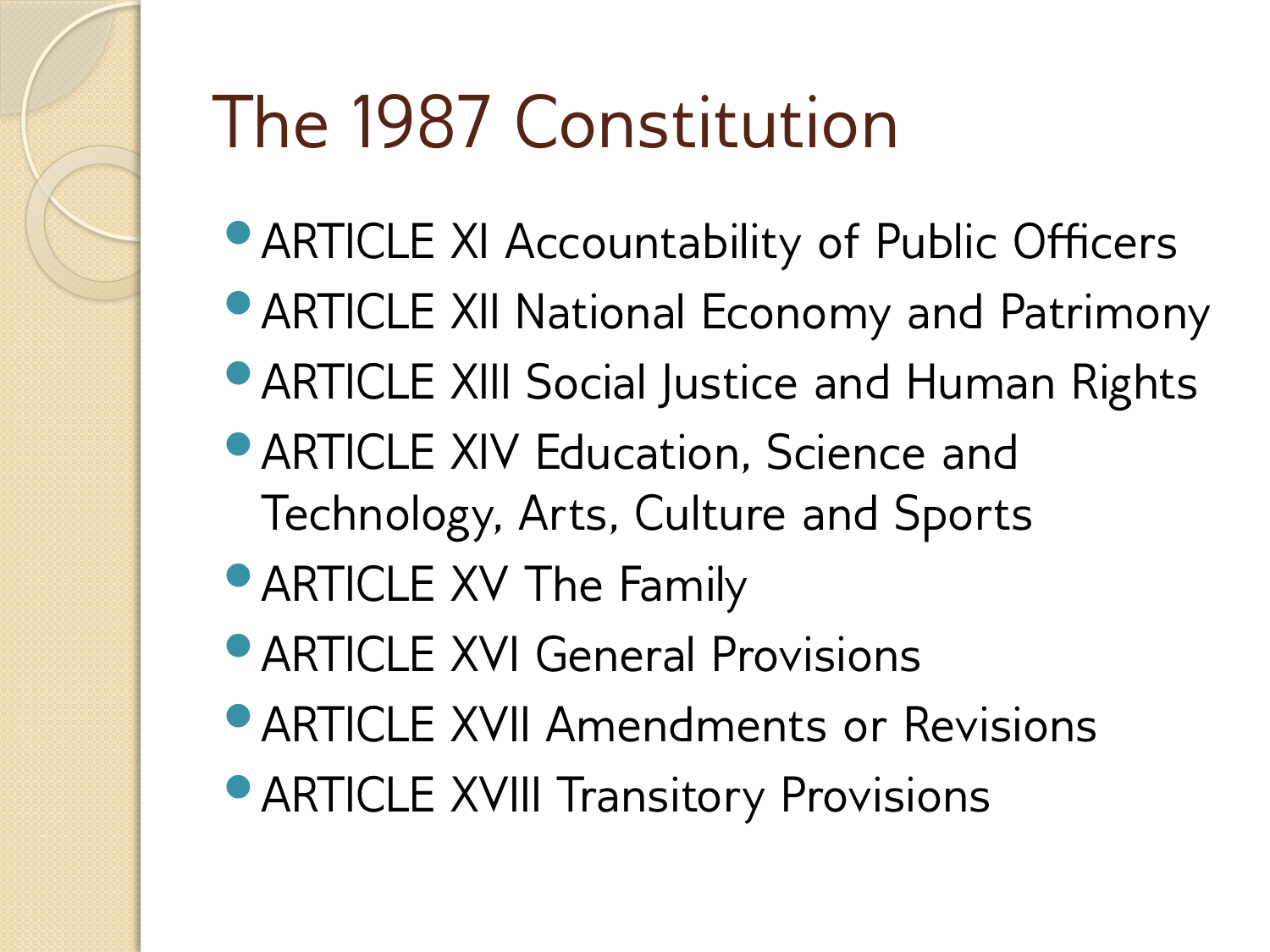

# The 1987 Constitution
ARTICLE XI Accountability of Public Officers
ARTICLE XII National Economy and Patrimony
ARTICLE XIII Social Justice and Human Rights
ARTICLE XIV Education, Science and Technology, Arts, Culture and Sports
ARTICLE XV The Family
ARTICLE XVI General Provisions
ARTICLE XVII Amendments or Revisions
ARTICLE XVIII Transitory Provisions